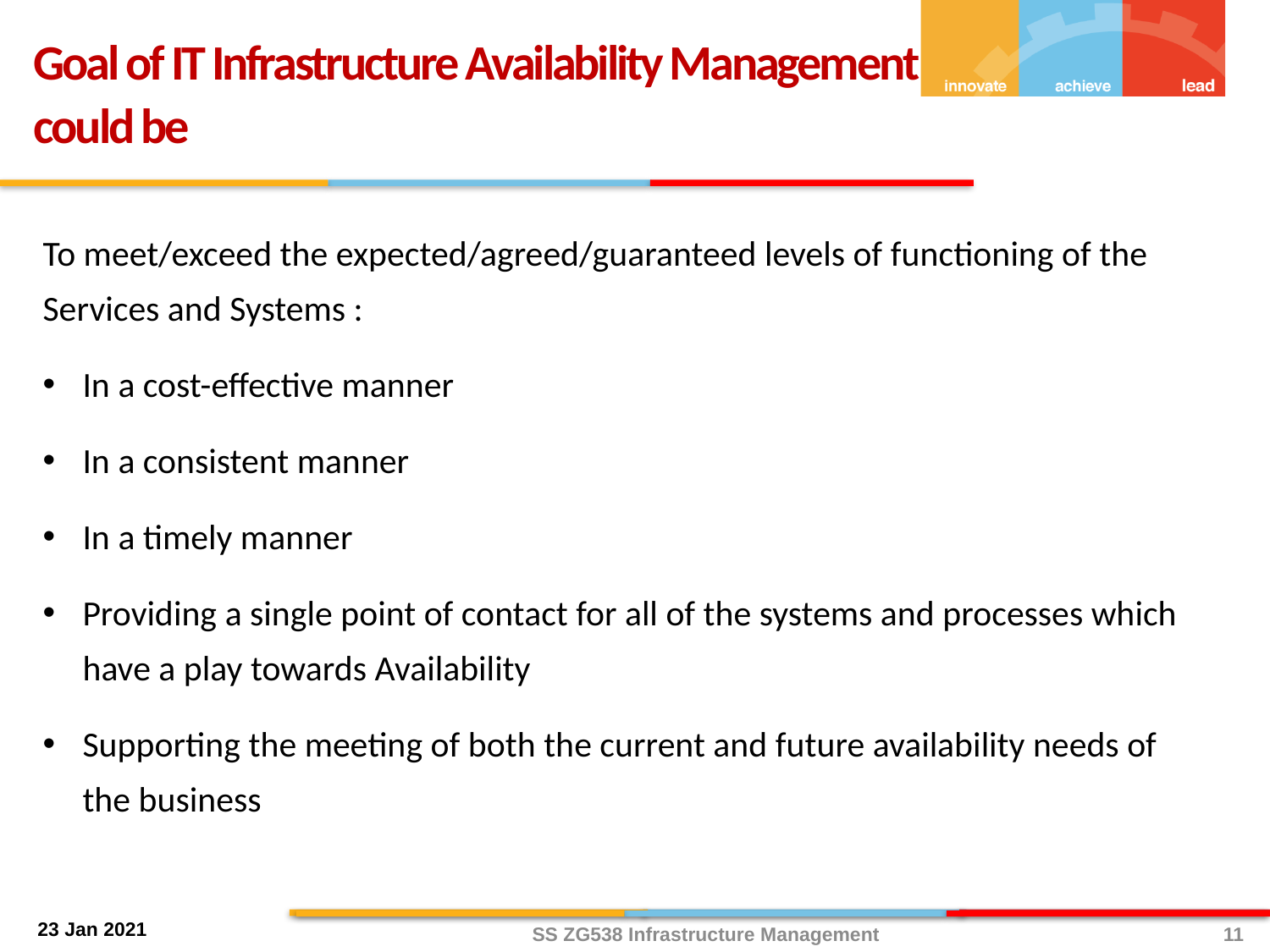

Goal of IT Infrastructure Availability Management could be
To meet/exceed the expected/agreed/guaranteed levels of functioning of the Services and Systems :
In a cost-effective manner
In a consistent manner
In a timely manner
Providing a single point of contact for all of the systems and processes which have a play towards Availability
Supporting the meeting of both the current and future availability needs of the business
11
SS ZG538 Infrastructure Management